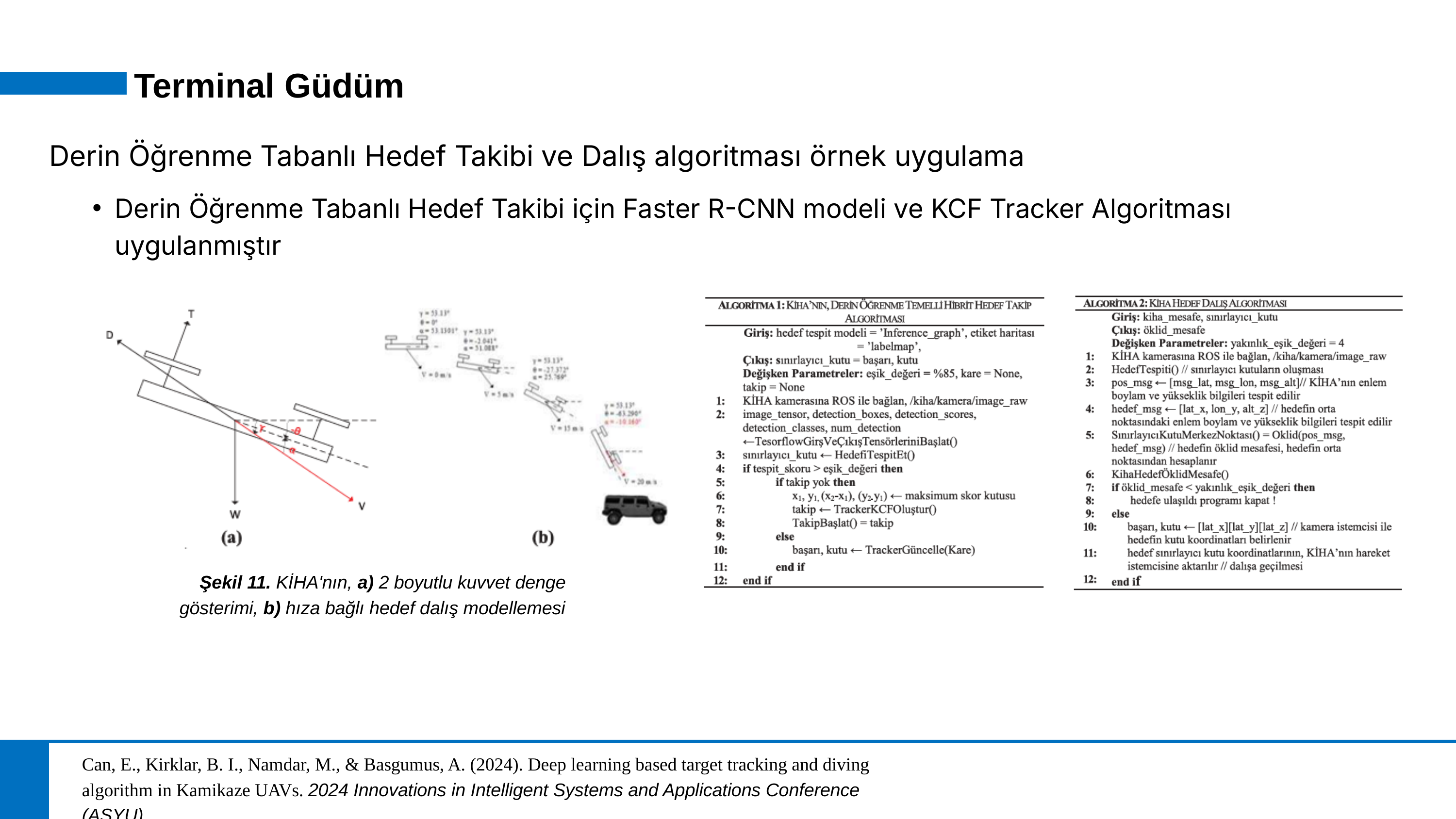

Terminal Güdüm

Derin Öğrenme Tabanlı Hedef Takibi ve Dalış algoritması örnek uygulama
Derin Öğrenme Tabanlı Hedef Takibi için Faster R-CNN modeli ve KCF Tracker Algoritması uygulanmıştır

Şekil 11. KİHA'nın, a) 2 boyutlu kuvvet denge gösterimi, b) hıza bağlı hedef dalış modellemesi

Can, E., Kirklar, B. I., Namdar, M., & Basgumus, A. (2024). Deep learning based target tracking and diving algorithm in Kamikaze UAVs. 2024 Innovations in Intelligent Systems and Applications Conference (ASYU).